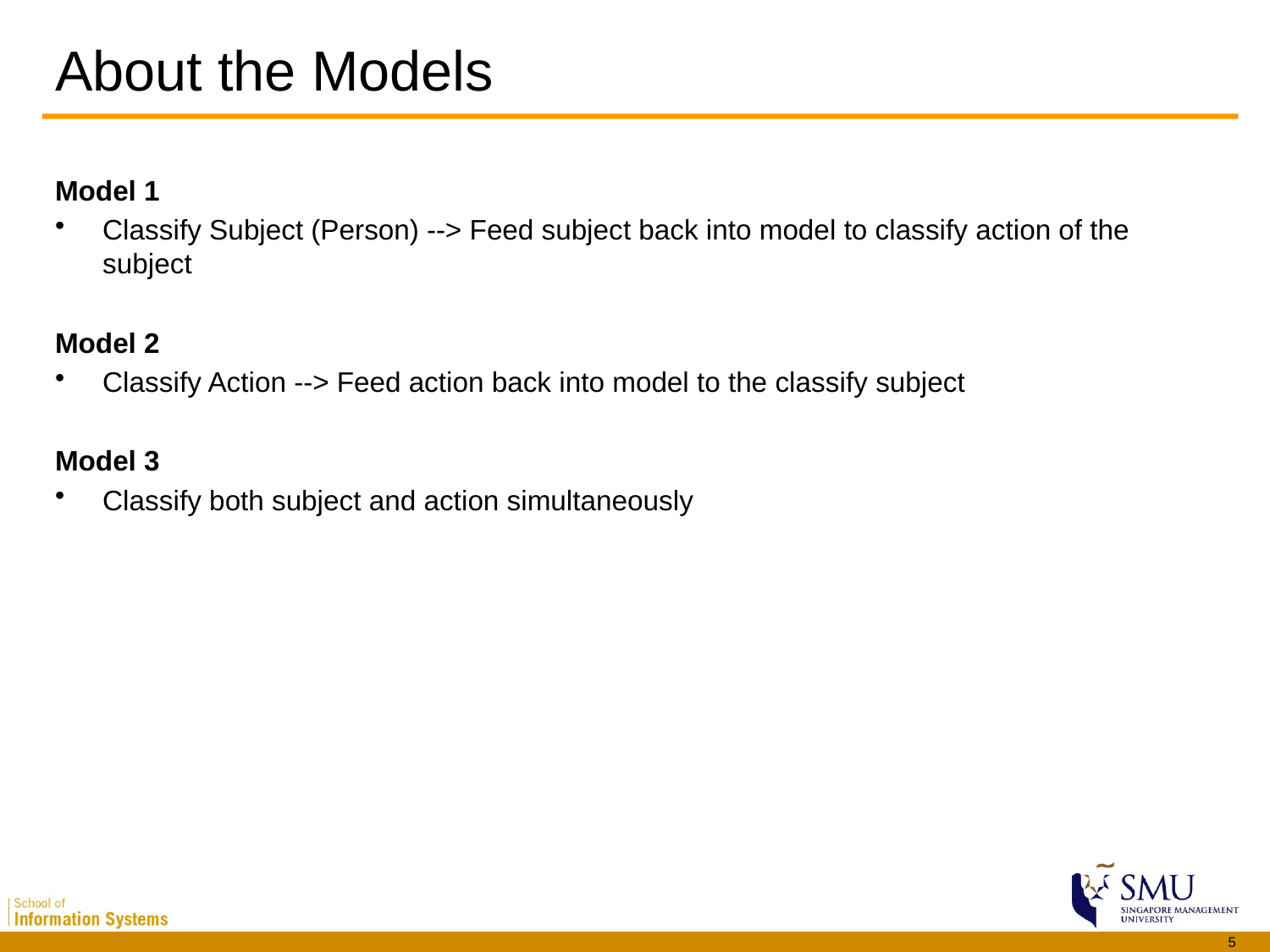

# About the Models

Model 1
Classify Subject (Person) --> Feed subject back into model to classify action of the subject

Model 2
Classify Action --> Feed action back into model to the classify subject

Model 3
Classify both subject and action simultaneously

                        5